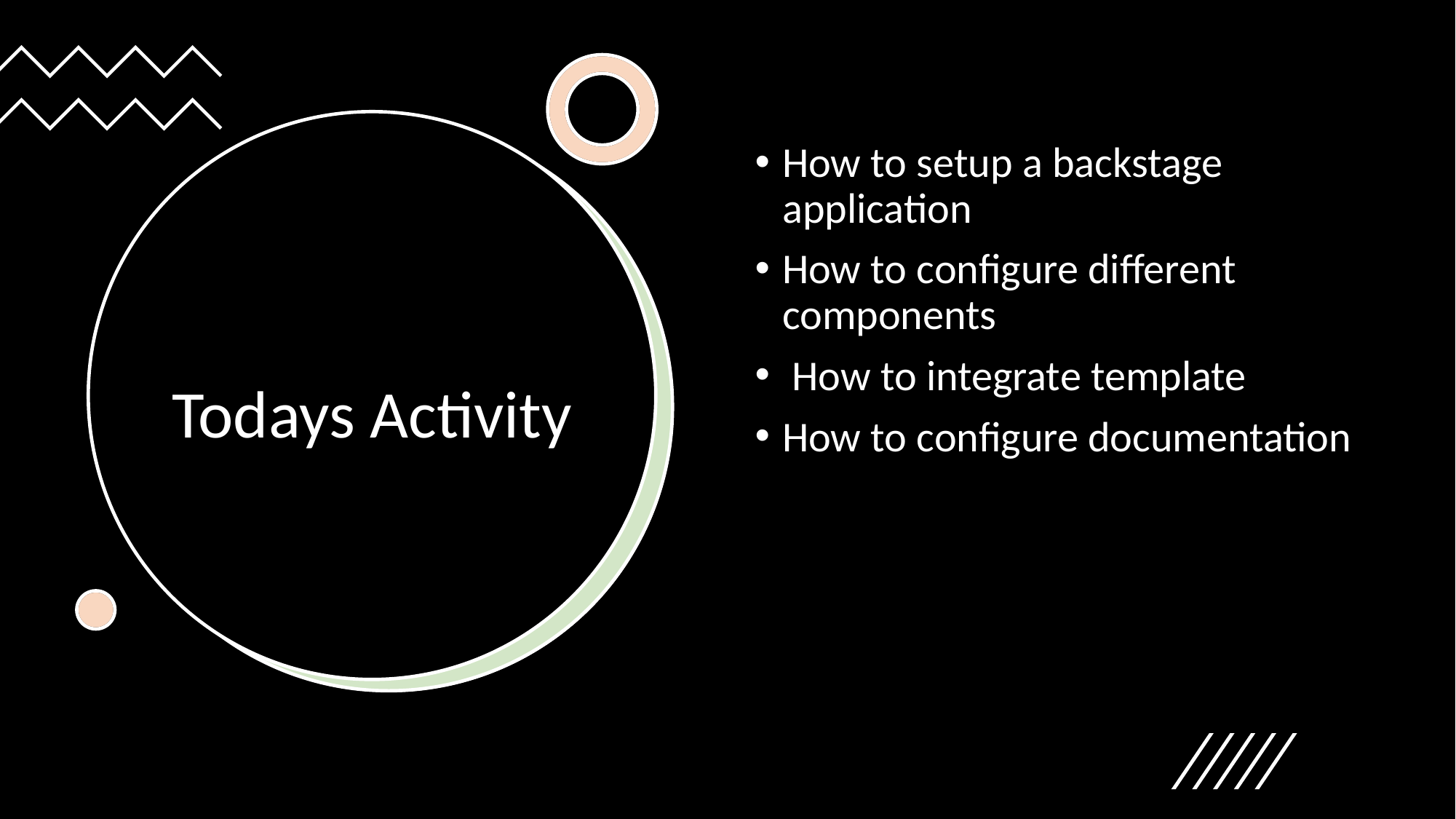

How to setup a backstage application
How to configure different components
 How to integrate template
How to configure documentation
# Todays Activity